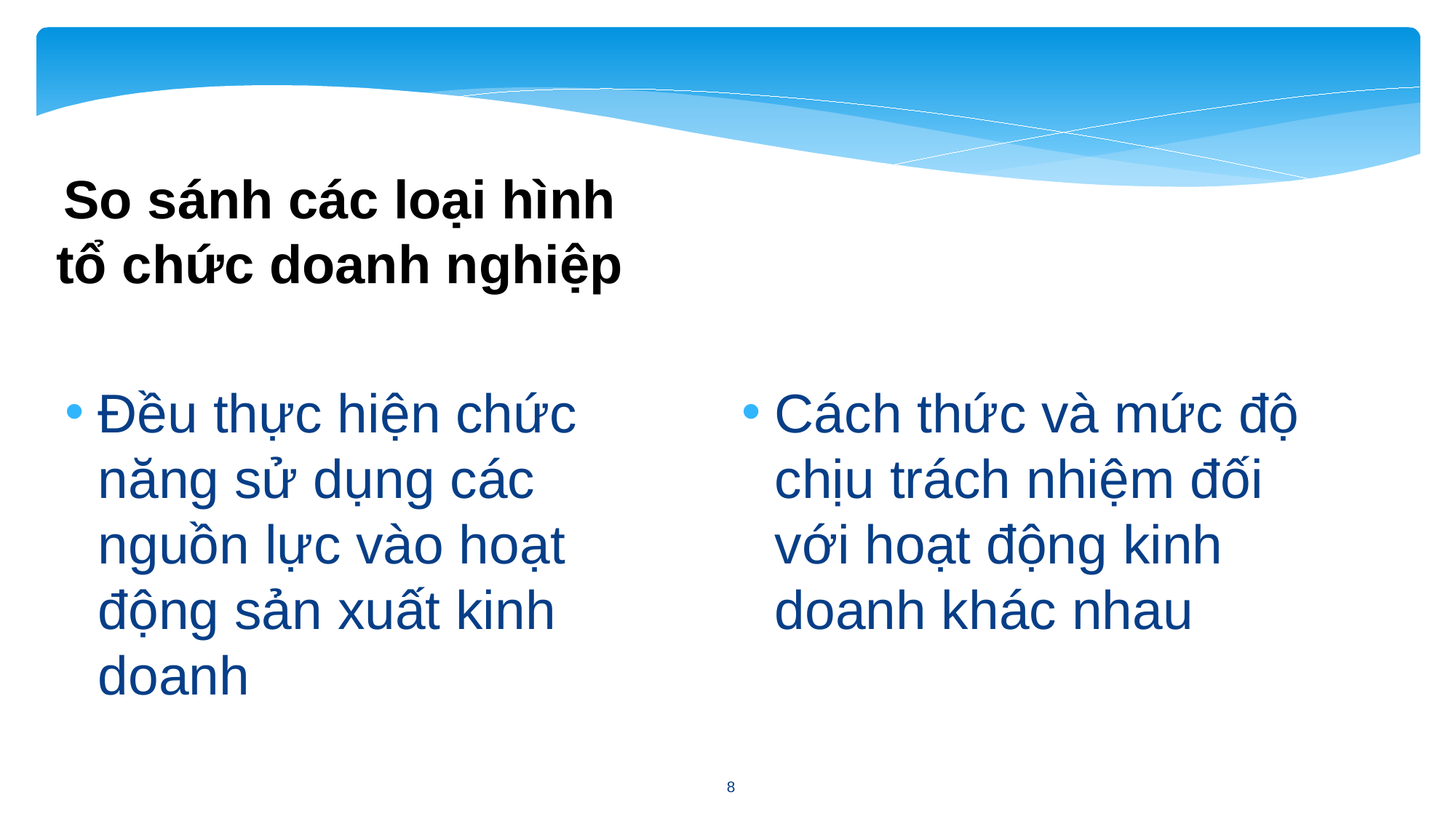

So sánh các loại hình tổ chức doanh nghiệp
Đều thực hiện chức năng sử dụng các nguồn lực vào hoạt động sản xuất kinh doanh
Cách thức và mức độ chịu trách nhiệm đối với hoạt động kinh doanh khác nhau
8